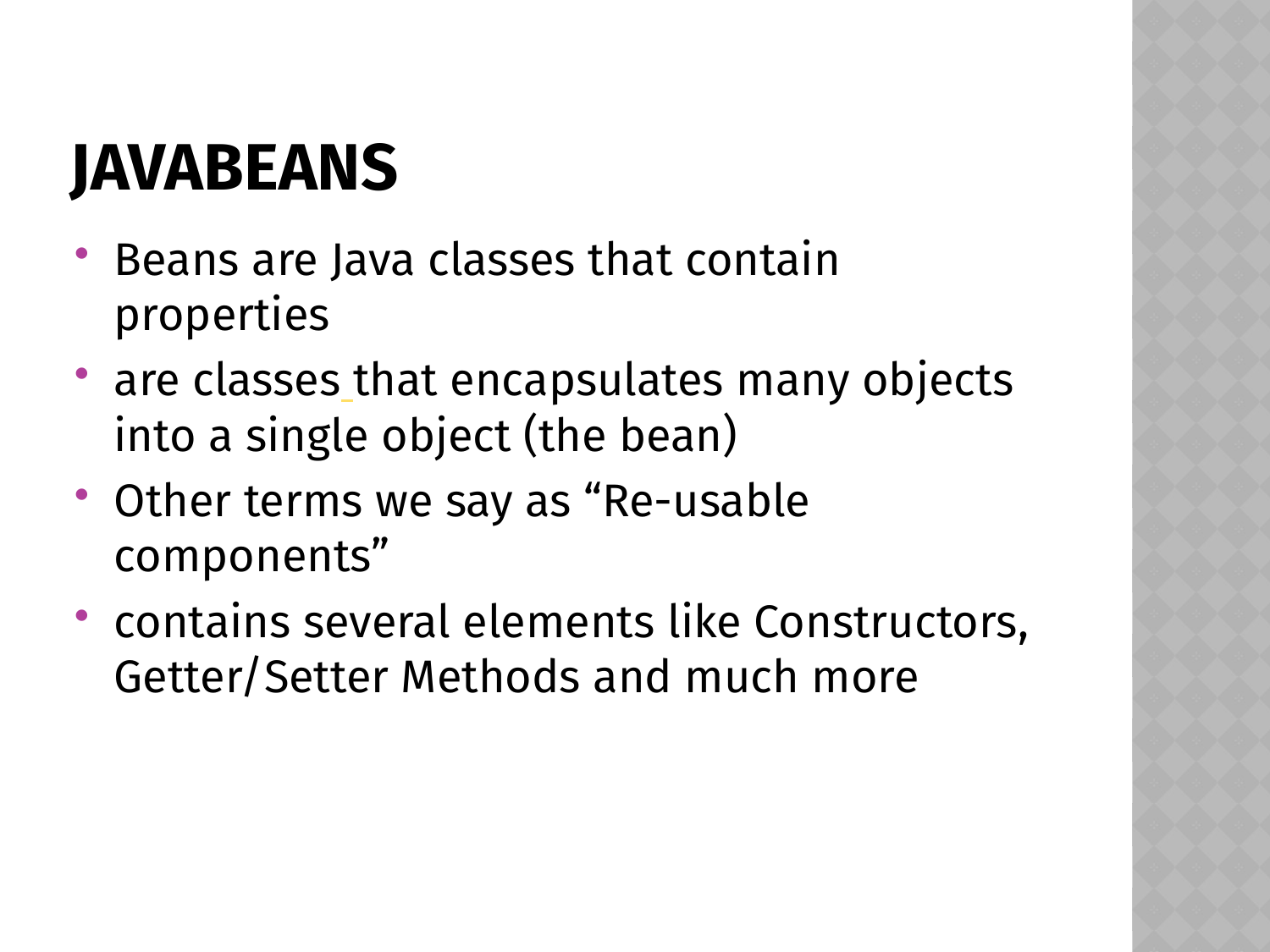

# JavaBeans
Beans are Java classes that contain properties
are classes that encapsulates many objects into a single object (the bean)
Other terms we say as “Re-usable components”
contains several elements like Constructors, Getter/Setter Methods and much more